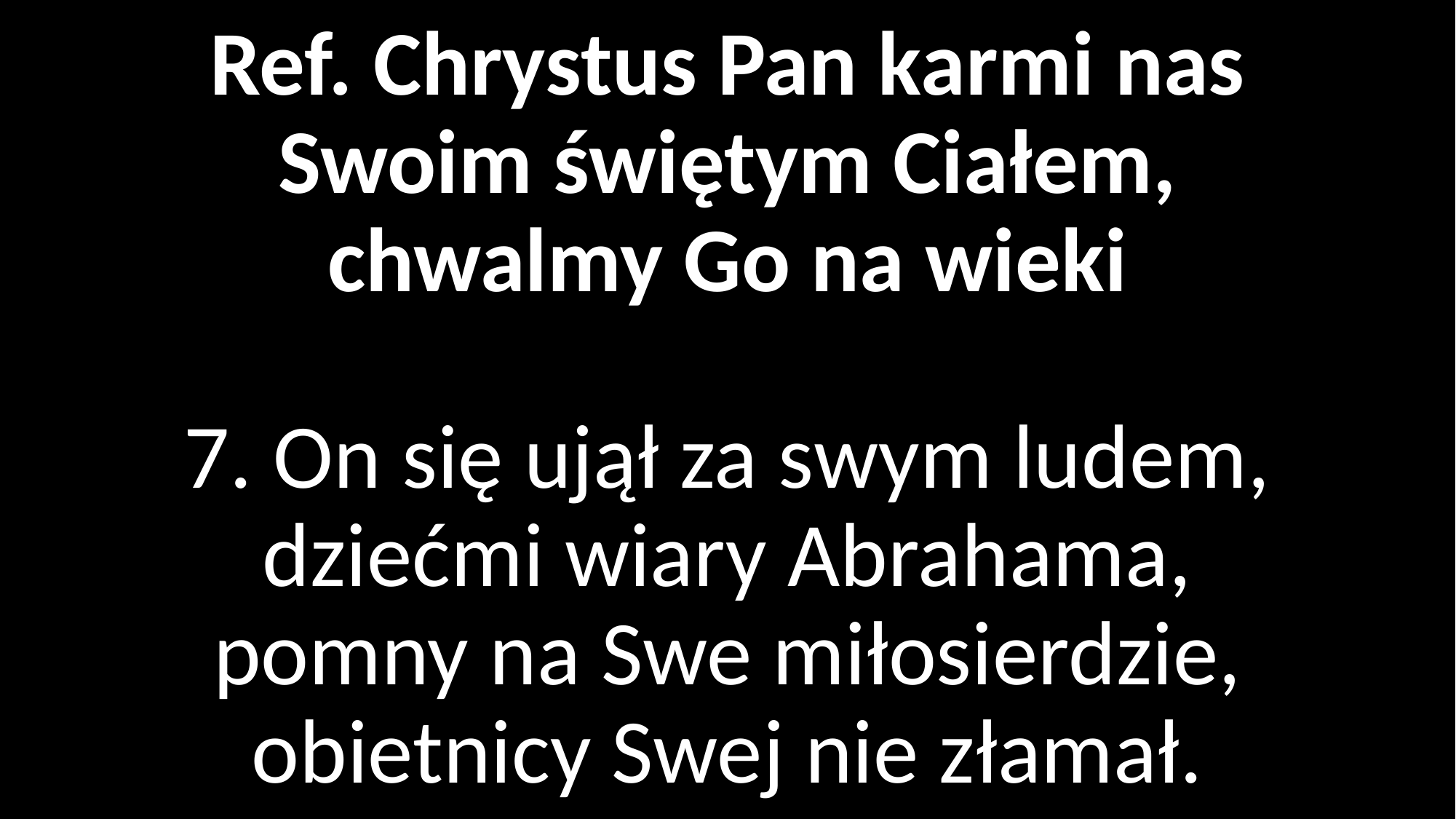

# Ref. Chrystus Pan karmi nas Swoim świętym Ciałem, chwalmy Go na wieki 7. On się ujął za swym ludem, dziećmi wiary Abrahama, pomny na Swe miłosierdzie, obietnicy Swej nie złamał.